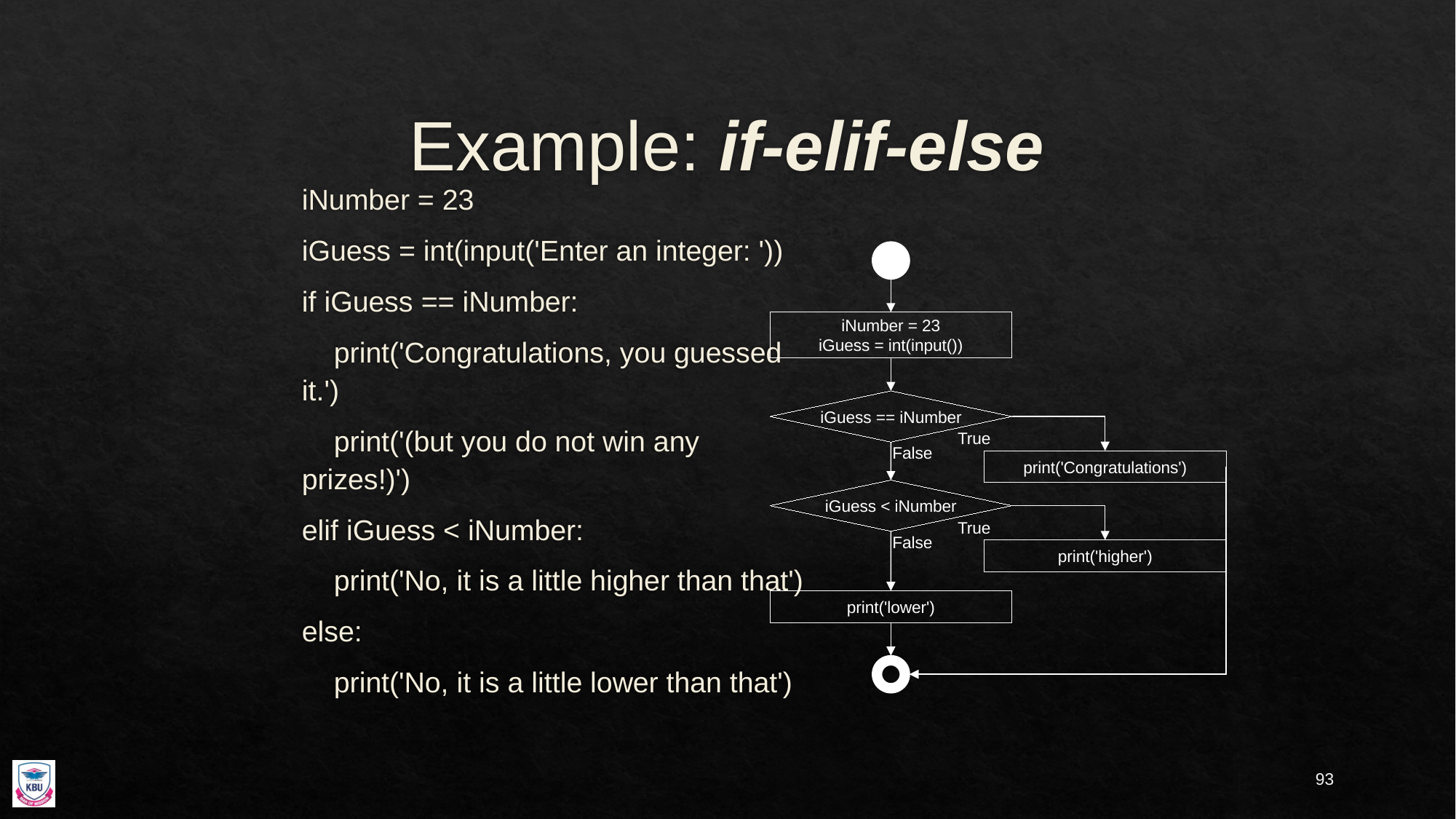

# Example: if-elif-else
iNumber = 23
iGuess = int(input('Enter an integer: '))
if iGuess == iNumber:
    print('Congratulations, you guessed it.')
    print('(but you do not win any prizes!)')
elif iGuess < iNumber:
    print('No, it is a little higher than that')
else:
    print('No, it is a little lower than that')

iNumber = 23
iGuess = int(input())

iGuess == iNumber
True
False
print('Congratulations')

iGuess < iNumber
True
False
print('higher')
print('lower')

93